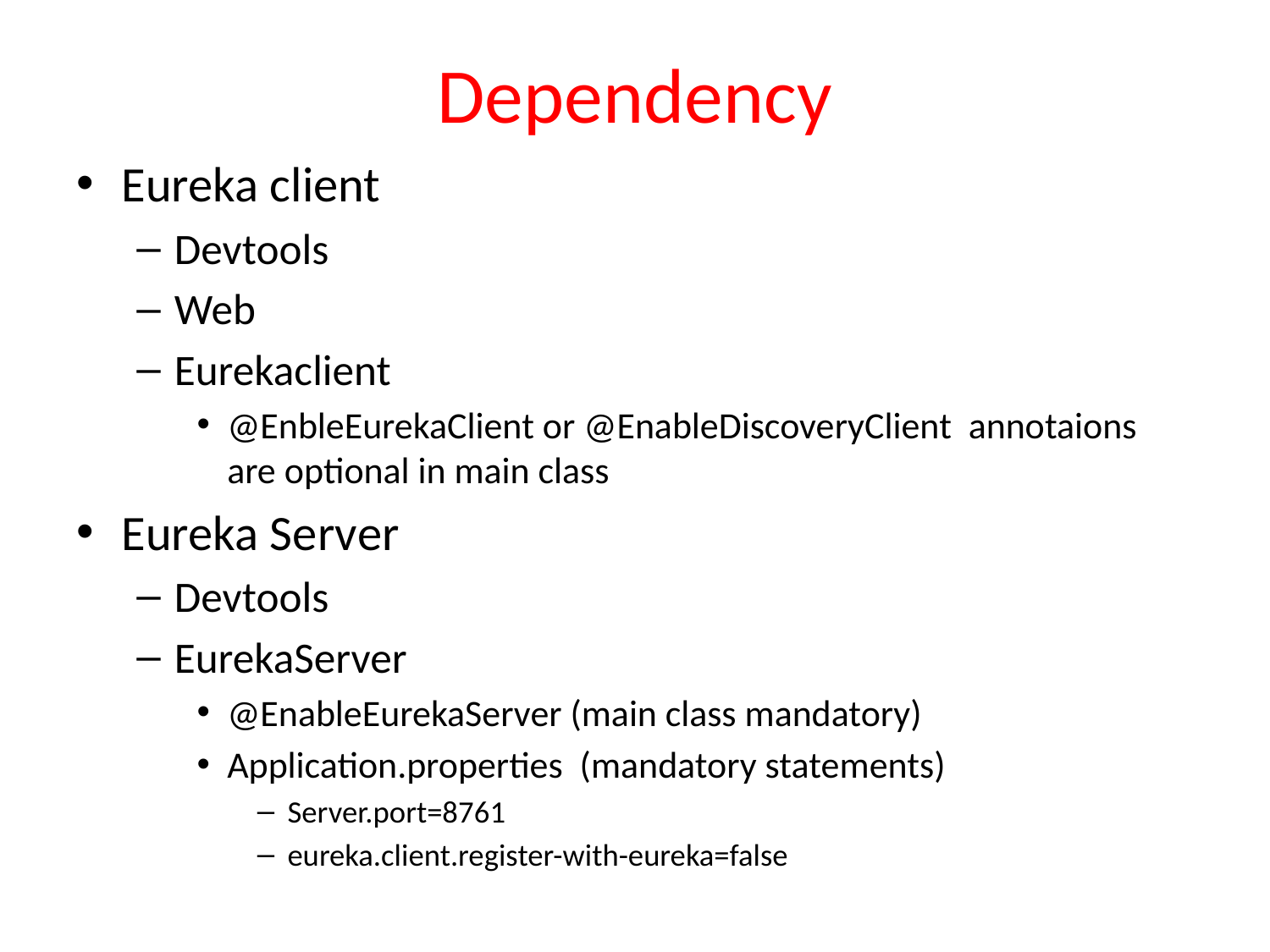

# Dependency
Eureka client
Devtools
Web
Eurekaclient
@EnbleEurekaClient or @EnableDiscoveryClient  annotaions are optional in main class
Eureka Server
Devtools
EurekaServer
@EnableEurekaServer (main class mandatory)
Application.properties  (mandatory statements)
Server.port=8761
eureka.client.register-with-eureka=false